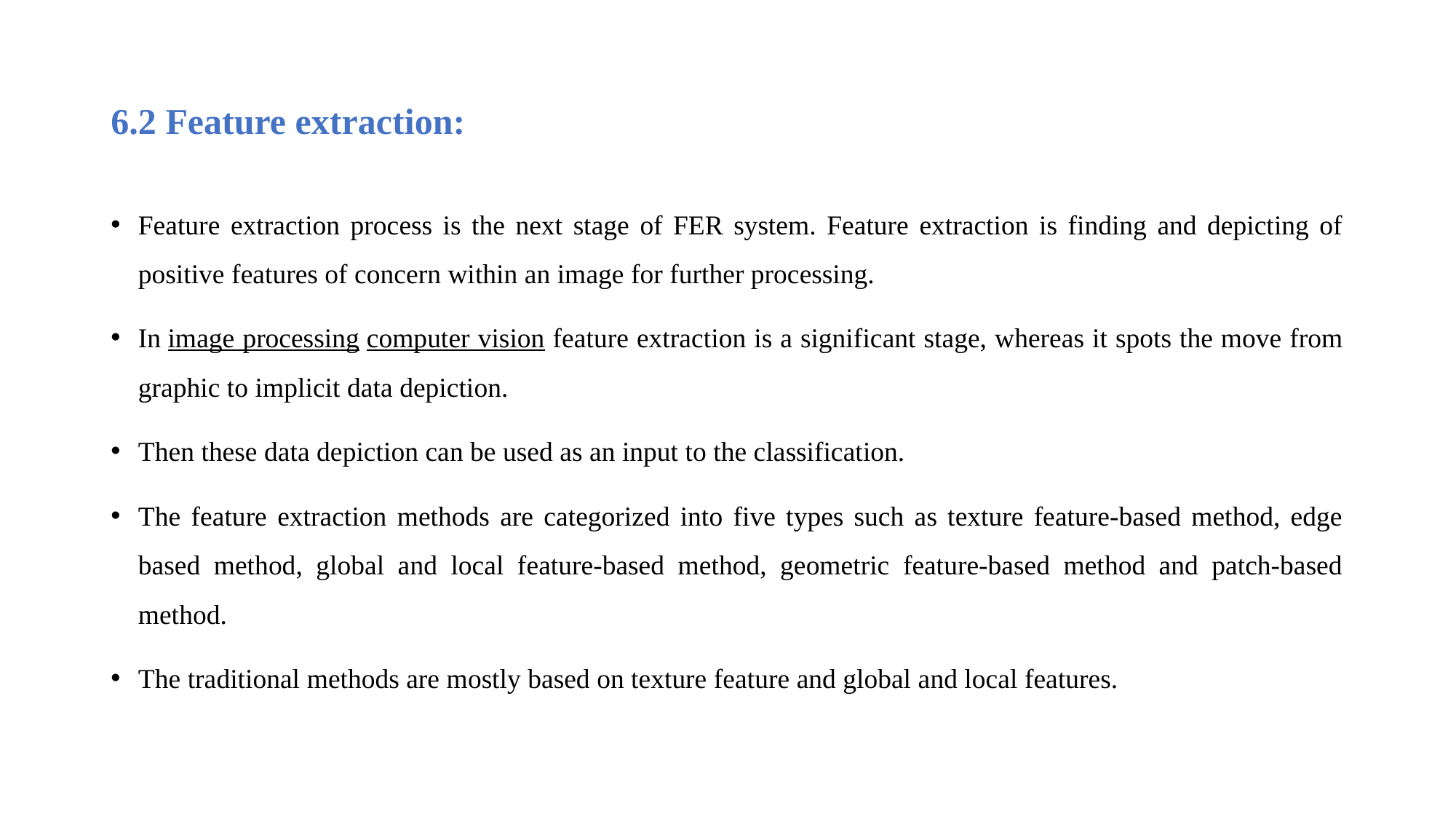

# 6.2 Feature extraction:
Feature extraction process is the next stage of FER system. Feature extraction is finding and depicting of positive features of concern within an image for further processing.
In image processing computer vision feature extraction is a significant stage, whereas it spots the move from graphic to implicit data depiction.
Then these data depiction can be used as an input to the classification.
The feature extraction methods are categorized into five types such as texture feature-based method, edge based method, global and local feature-based method, geometric feature-based method and patch-based method.
The traditional methods are mostly based on texture feature and global and local features.